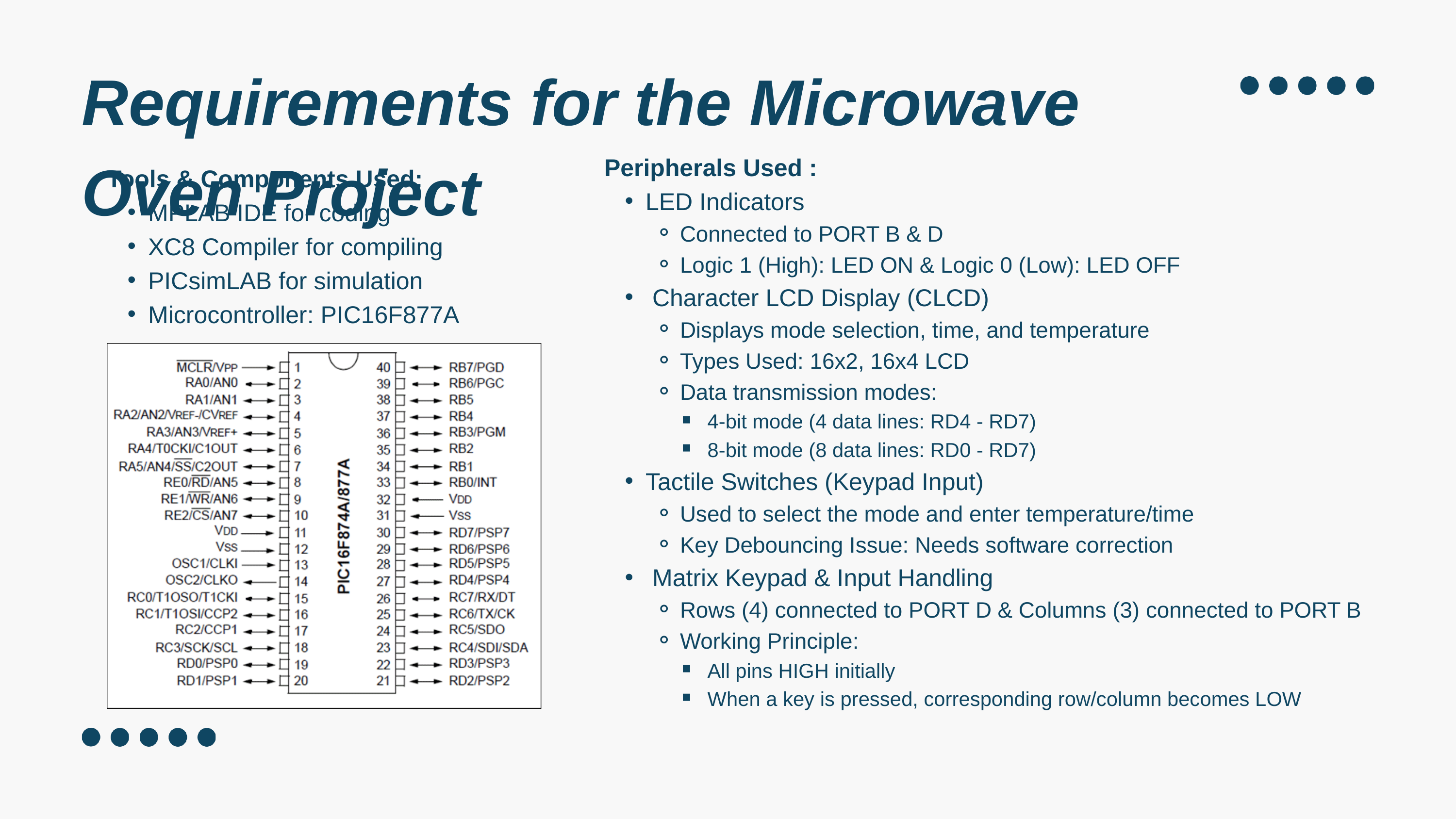

Requirements for the Microwave Oven Project

Peripherals Used :
LED Indicators
Connected to PORT B & D
Logic 1 (High): LED ON & Logic 0 (Low): LED OFF
 Character LCD Display (CLCD)
Displays mode selection, time, and temperature
Types Used: 16x2, 16x4 LCD
Data transmission modes:
4-bit mode (4 data lines: RD4 - RD7)
8-bit mode (8 data lines: RD0 - RD7)
Tactile Switches (Keypad Input)
Used to select the mode and enter temperature/time
Key Debouncing Issue: Needs software correction
 Matrix Keypad & Input Handling
Rows (4) connected to PORT D & Columns (3) connected to PORT B
Working Principle:
All pins HIGH initially
When a key is pressed, corresponding row/column becomes LOW

Tools & Components Used:
MPLAB IDE for coding
XC8 Compiler for compiling
PICsimLAB for simulation
Microcontroller: PIC16F877A